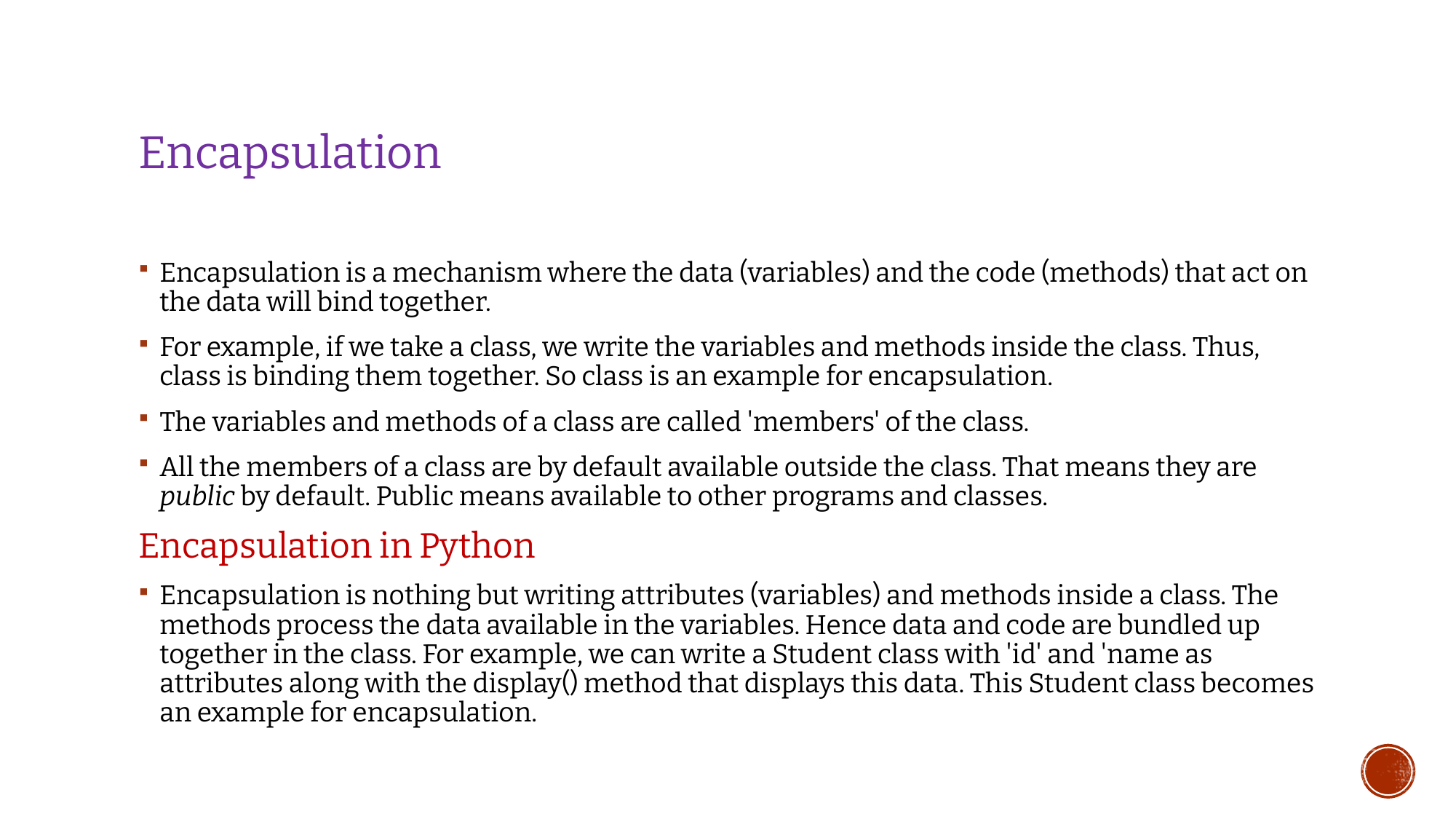

# Encapsulation
Encapsulation is a mechanism where the data (variables) and the code (methods) that act on the data will bind together.
For example, if we take a class, we write the variables and methods inside the class. Thus, class is binding them together. So class is an example for encapsulation.
The variables and methods of a class are called 'members' of the class.
All the members of a class are by default available outside the class. That means they are public by default. Public means available to other programs and classes.
Encapsulation in Python
Encapsulation is nothing but writing attributes (variables) and methods inside a class. The methods process the data available in the variables. Hence data and code are bundled up together in the class. For example, we can write a Student class with 'id' and 'name as attributes along with the display() method that displays this data. This Student class becomes an example for encapsulation.